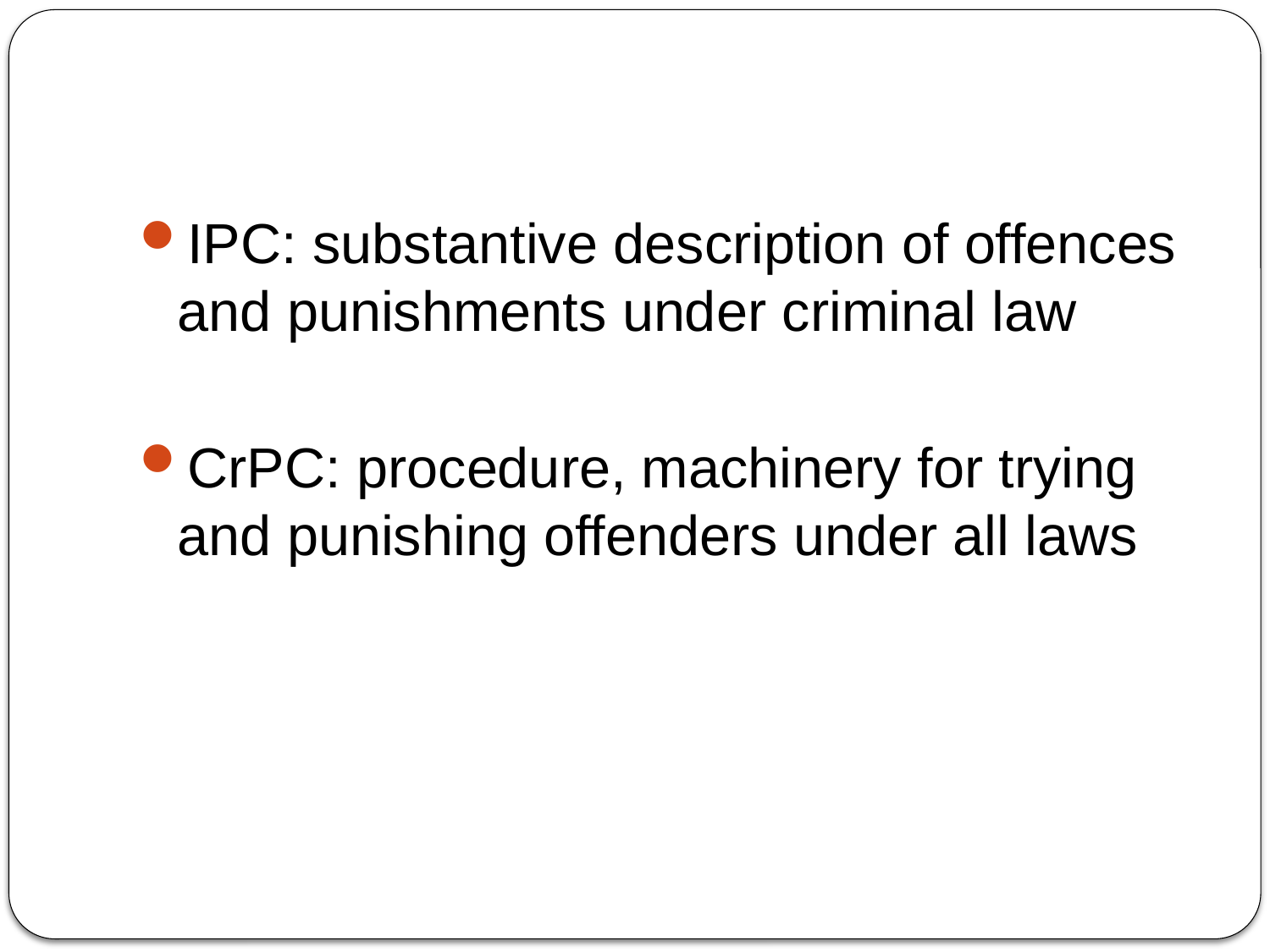

#
IPC: substantive description of offences and punishments under criminal law

CrPC: procedure, machinery for trying and punishing offenders under all laws